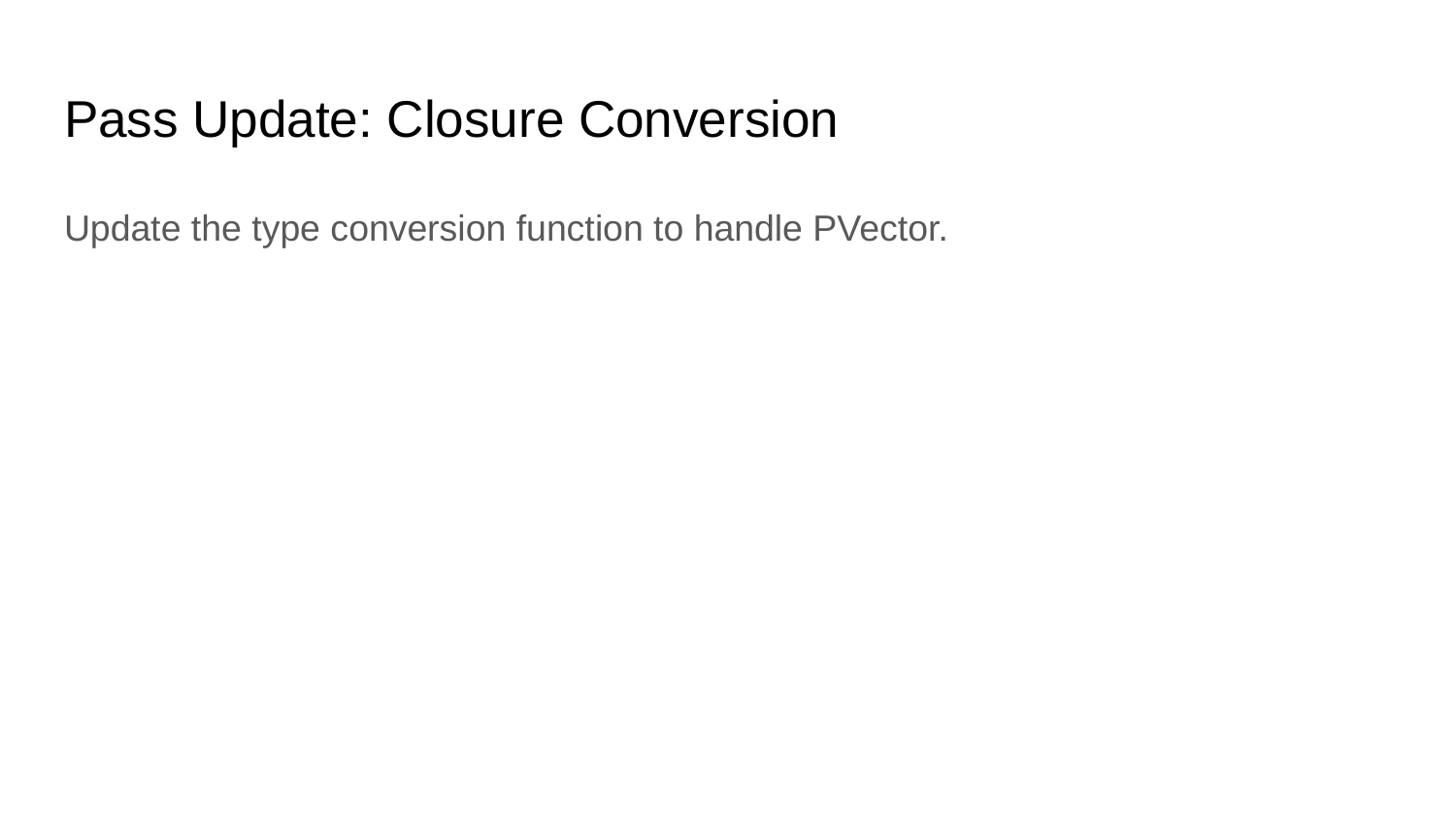

# Pass Update: Closure Conversion

Update the type conversion function to handle PVector.